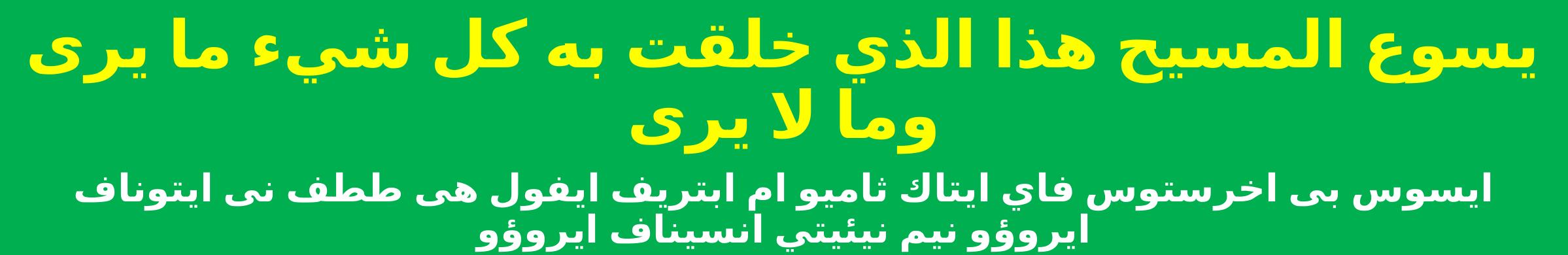

يسوع المسيح هذا الذي خلقت به كل شيء ما يرى وما لا يرى
ايسوس بى اخرستوس فاي ايتاك ثاميو ام ابتريف ايفول هى ططف نى ايتوناف ايروؤو نيم نيئيتي انسيناف ايروؤو